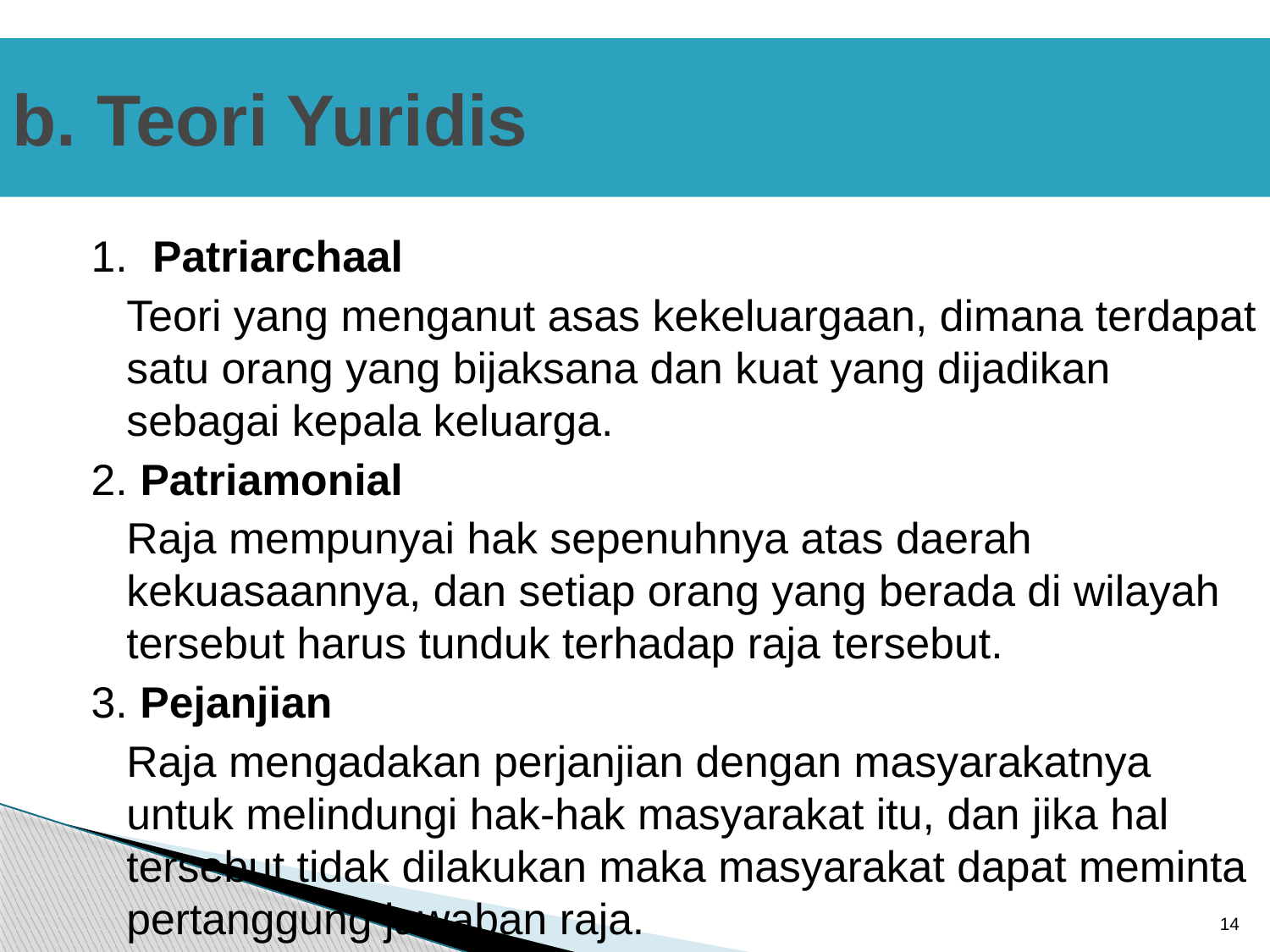

# b. Teori Yuridis
1.  Patriarchaal
	Teori yang menganut asas kekeluargaan, dimana terdapat satu orang yang bijaksana dan kuat yang dijadikan sebagai kepala keluarga.
2. Patriamonial
	Raja mempunyai hak sepenuhnya atas daerah kekuasaannya, dan setiap orang yang berada di wilayah tersebut harus tunduk terhadap raja tersebut.
3. Pejanjian
	Raja mengadakan perjanjian dengan masyarakatnya untuk melindungi hak-hak masyarakat itu, dan jika hal tersebut tidak dilakukan maka masyarakat dapat meminta pertanggung jawaban raja.

14